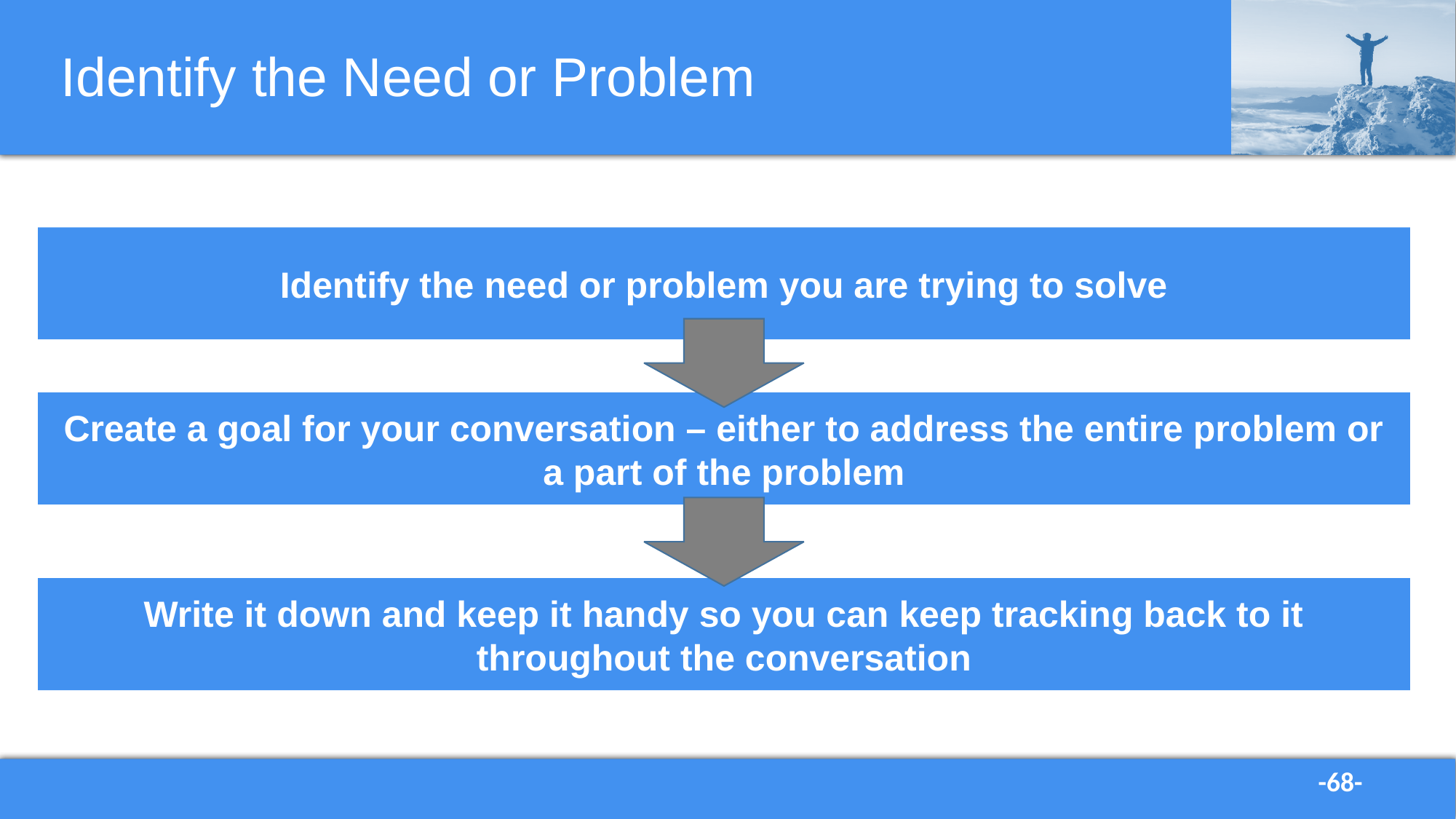

# Identify the Need or Problem
Identify the need or problem you are trying to solve

Create a goal for your conversation – either to address the entire problem or a part of the problem

Write it down and keep it handy so you can keep tracking back to it throughout the conversation